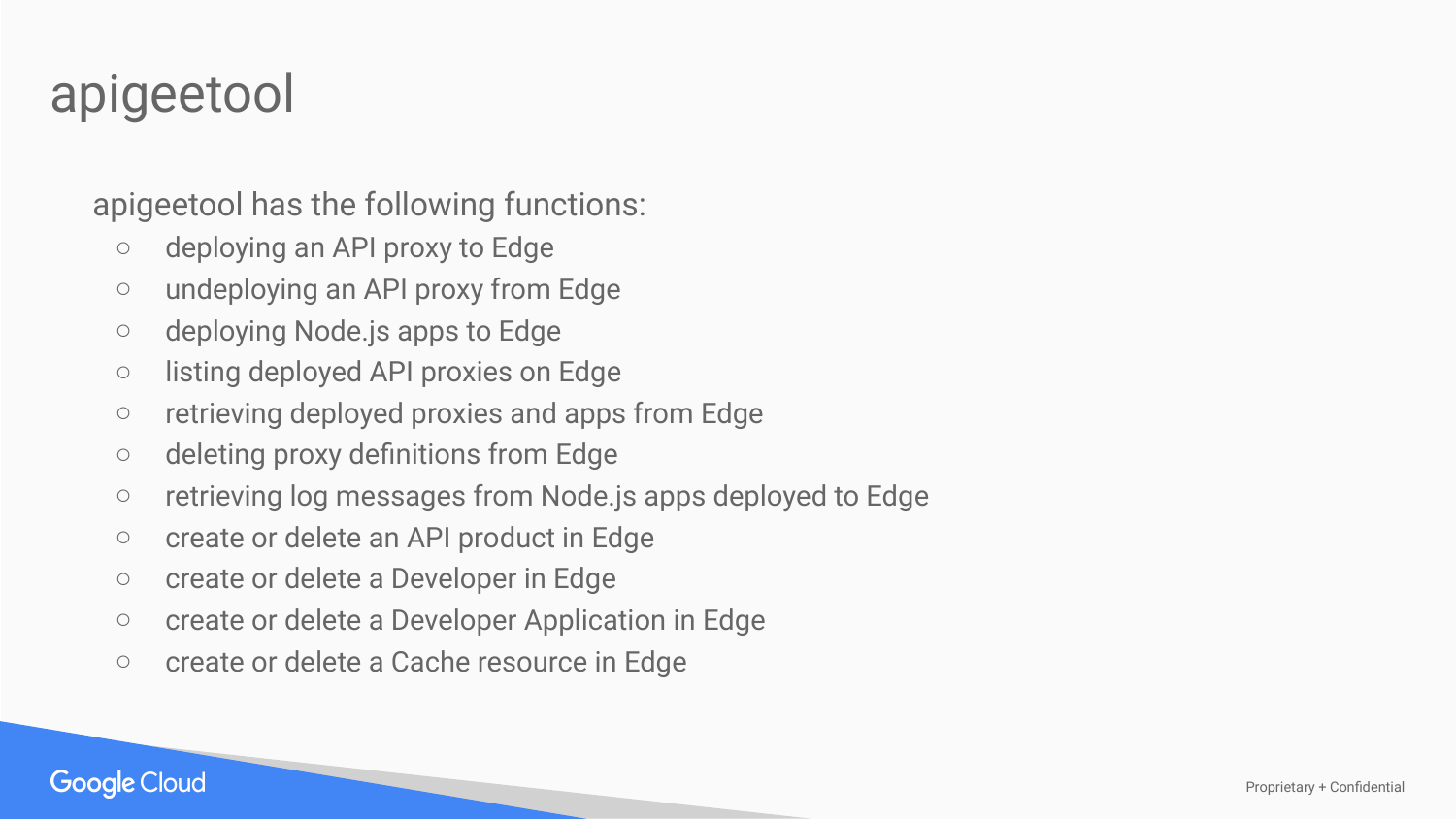

apigeetool
apigeetool has the following functions:
deploying an API proxy to Edge
undeploying an API proxy from Edge
deploying Node.js apps to Edge
listing deployed API proxies on Edge
retrieving deployed proxies and apps from Edge
deleting proxy definitions from Edge
retrieving log messages from Node.js apps deployed to Edge
create or delete an API product in Edge
create or delete a Developer in Edge
create or delete a Developer Application in Edge
create or delete a Cache resource in Edge